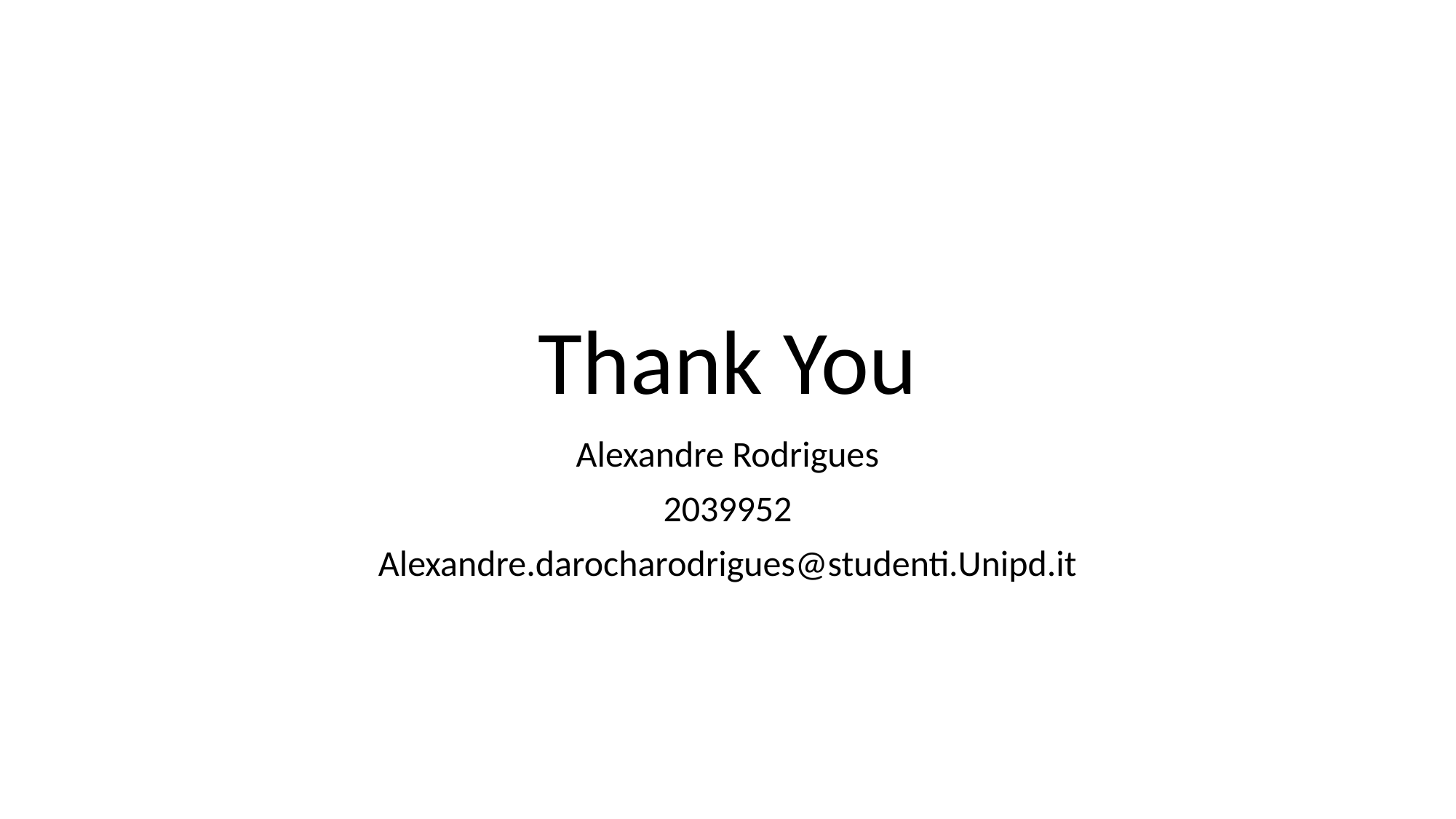

# Thank You
Alexandre Rodrigues
2039952
Alexandre.darocharodrigues@studenti.Unipd.it